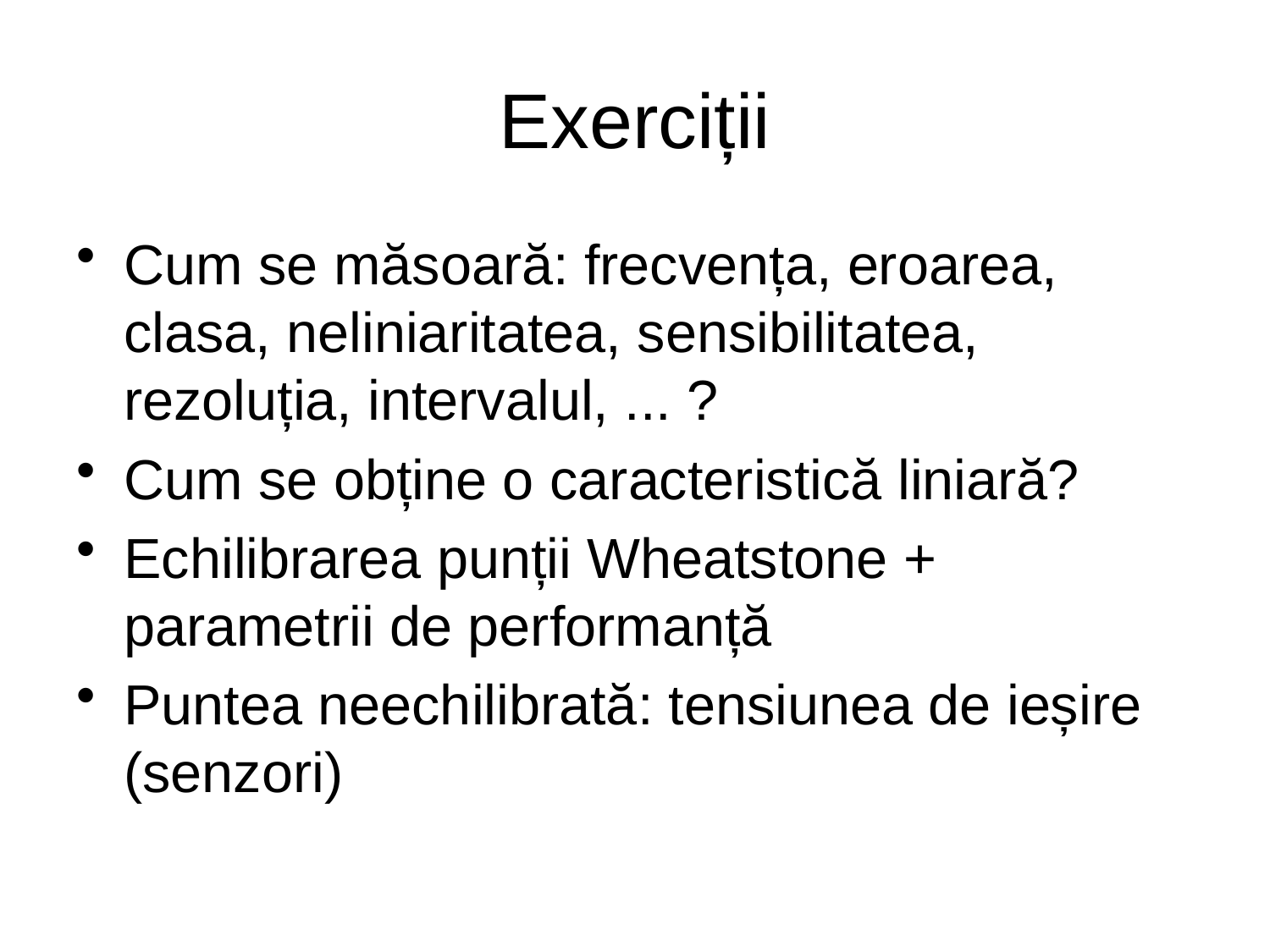

# Exerciții
Cum se măsoară: frecvența, eroarea, clasa, neliniaritatea, sensibilitatea, rezoluția, intervalul, ... ?
Cum se obține o caracteristică liniară?
Echilibrarea punții Wheatstone + parametrii de performanță
Puntea neechilibrată: tensiunea de ieșire (senzori)